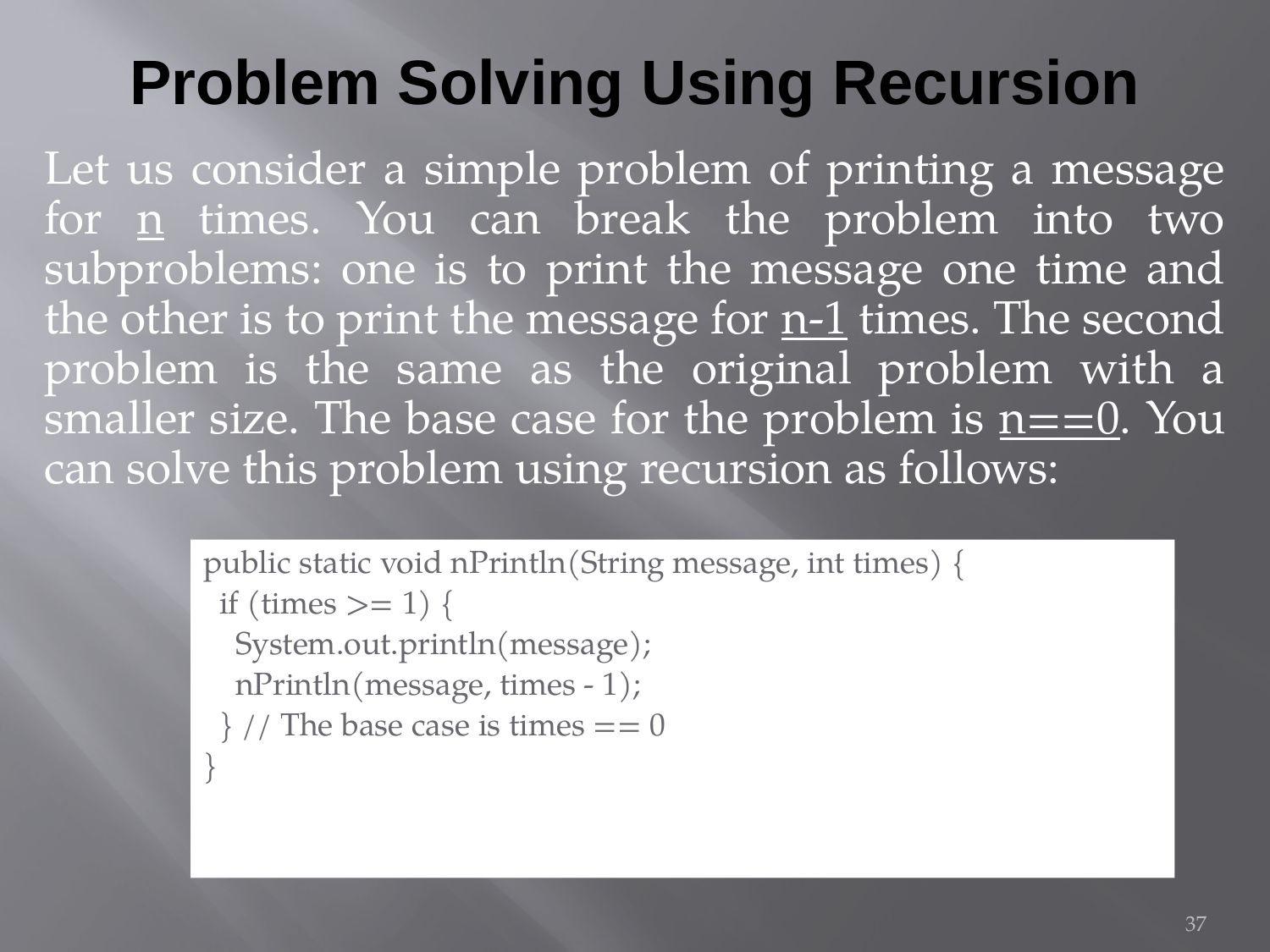

# Problem Solving Using Recursion
Let us consider a simple problem of printing a message for n times. You can break the problem into two subproblems: one is to print the message one time and the other is to print the message for n-1 times. The second problem is the same as the original problem with a smaller size. The base case for the problem is n==0. You can solve this problem using recursion as follows:
public static void nPrintln(String message, int times) {
  if (times >= 1) {
    System.out.println(message);
    nPrintln(message, times - 1);
  } // The base case is times == 0
}
37